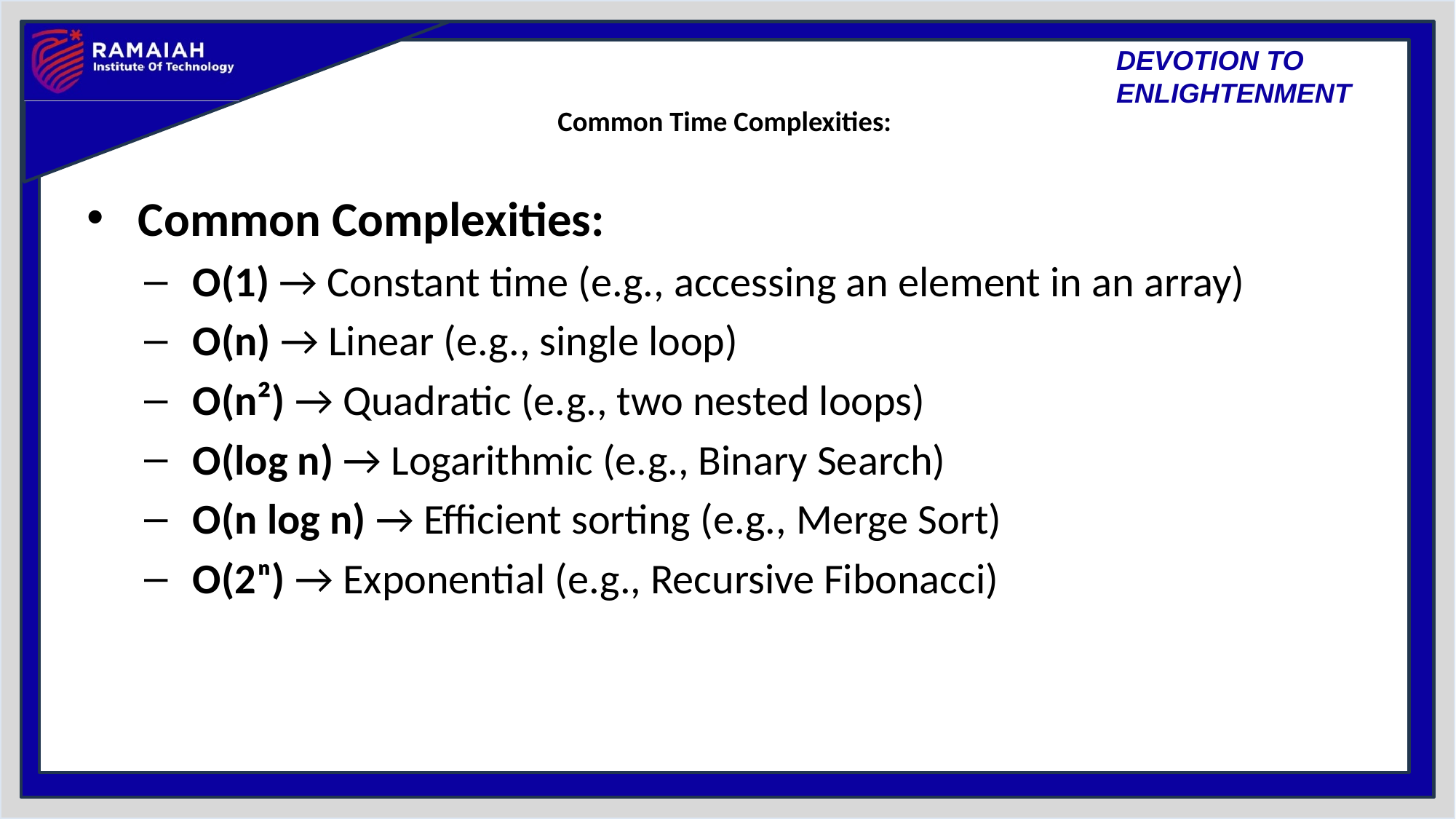

# Common Time Complexities:
Common Complexities:
O(1) → Constant time (e.g., accessing an element in an array)
O(n) → Linear (e.g., single loop)
O(n²) → Quadratic (e.g., two nested loops)
O(log n) → Logarithmic (e.g., Binary Search)
O(n log n) → Efficient sorting (e.g., Merge Sort)
O(2ⁿ) → Exponential (e.g., Recursive Fibonacci)